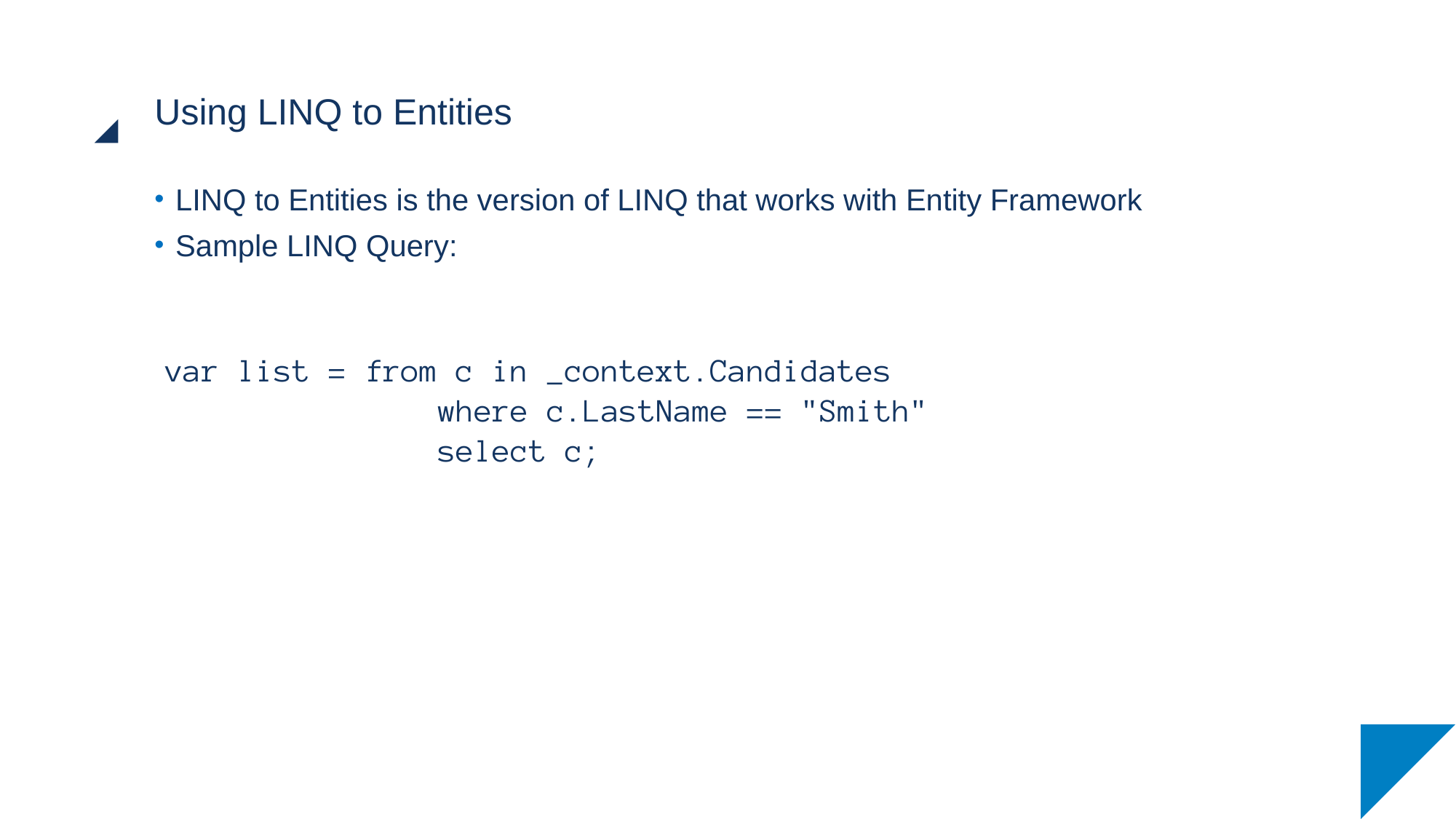

# Using LINQ to Entities
LINQ to Entities is the version of LINQ that works with Entity Framework
Sample LINQ Query:
var list = from c in _context.Candidates
               where c.LastName == "Smith"
               select c;